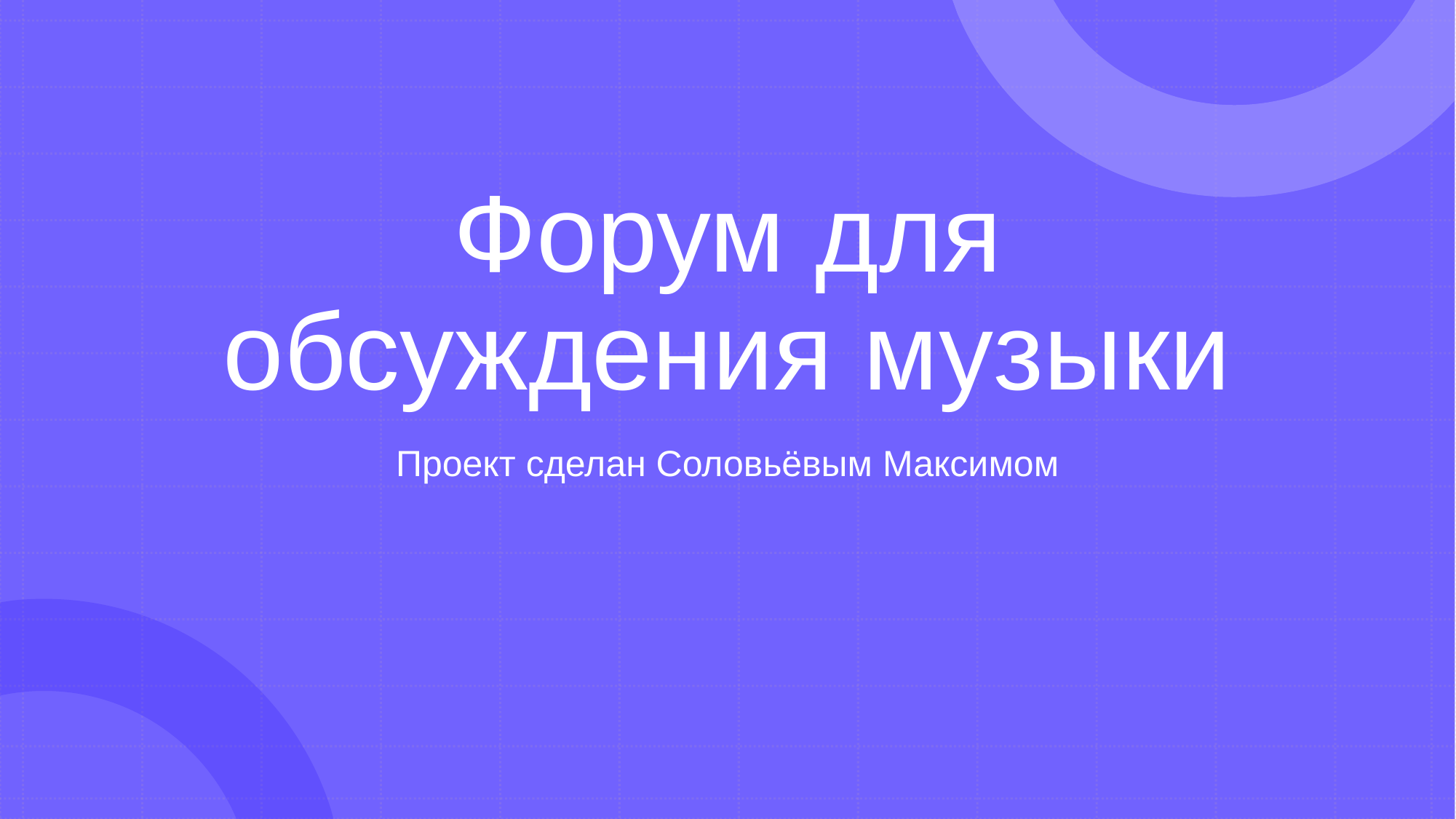

# Форум для обсуждения музыки
Проект сделан Соловьёвым Максимом